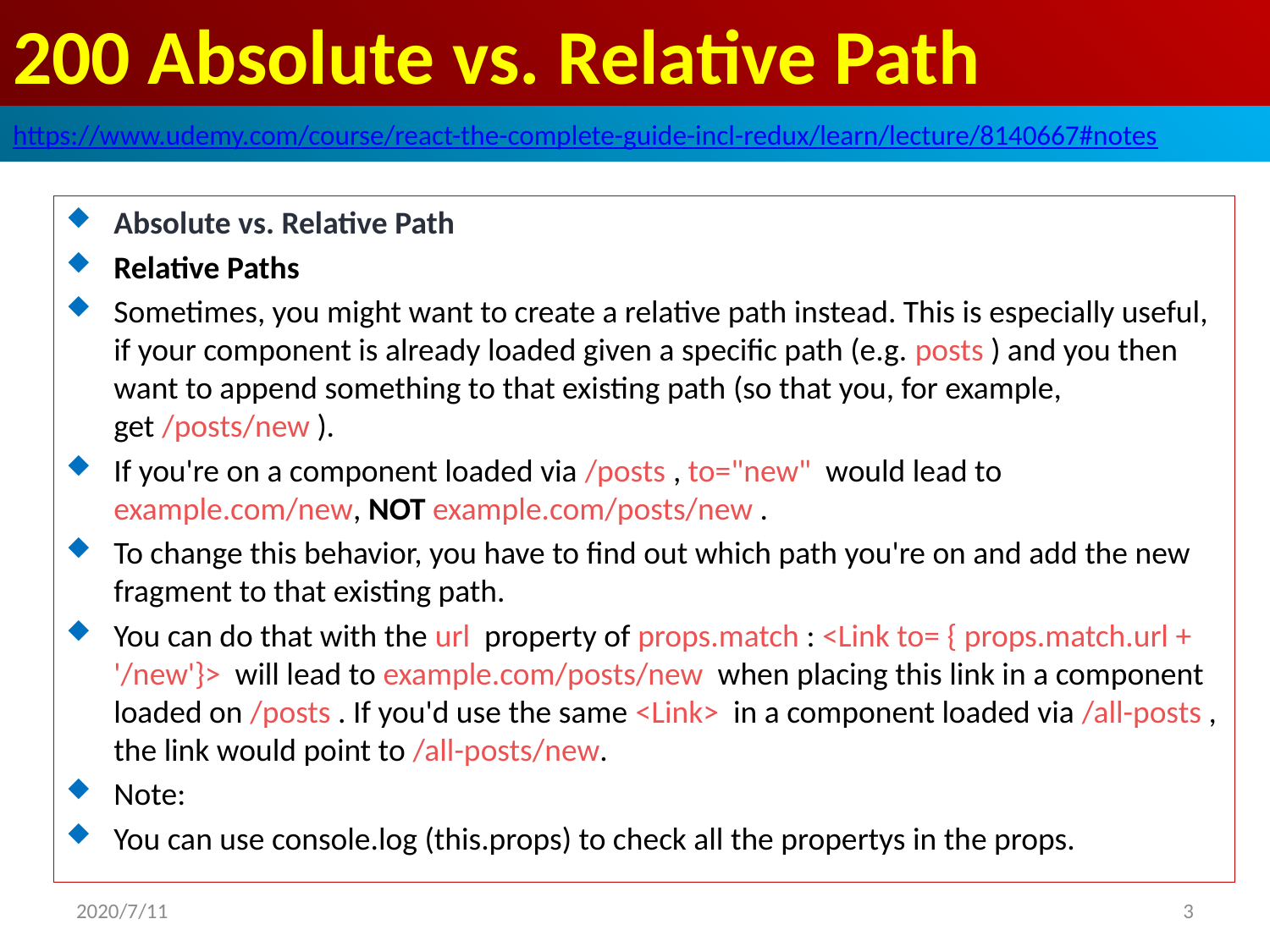

# 200 Absolute vs. Relative Path
https://www.udemy.com/course/react-the-complete-guide-incl-redux/learn/lecture/8140667#notes
Absolute vs. Relative Path
Relative Paths
Sometimes, you might want to create a relative path instead. This is especially useful, if your component is already loaded given a specific path (e.g. posts ) and you then want to append something to that existing path (so that you, for example, get /posts/new ).
If you're on a component loaded via /posts , to="new"  would lead to example.com/new, NOT example.com/posts/new .
To change this behavior, you have to find out which path you're on and add the new fragment to that existing path.
You can do that with the url  property of props.match : <Link to= { props.match.url + '/new'}>  will lead to example.com/posts/new  when placing this link in a component loaded on /posts . If you'd use the same <Link>  in a component loaded via /all-posts , the link would point to /all-posts/new.
Note:
You can use console.log (this.props) to check all the propertys in the props.
2020/7/11
3